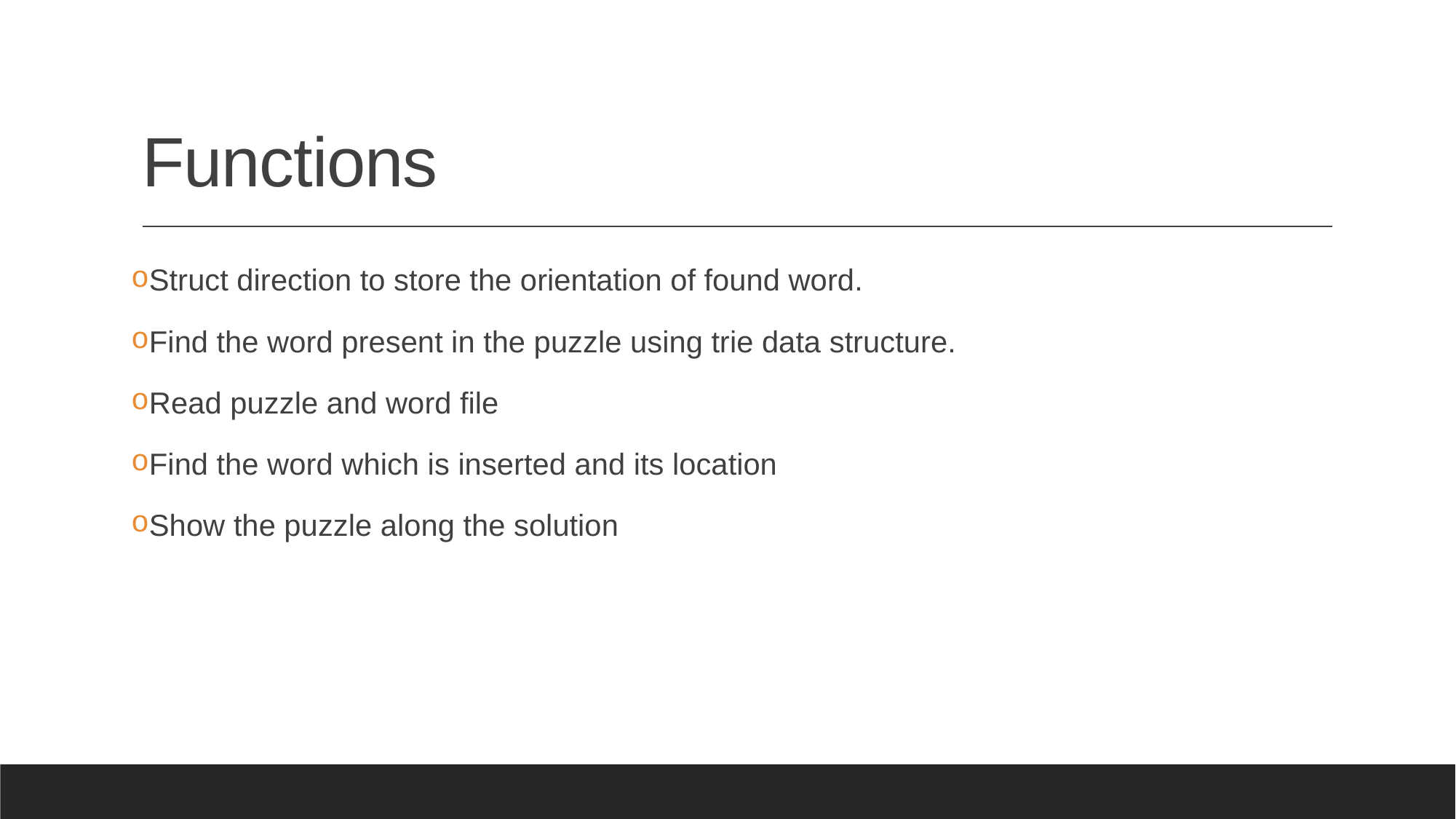

# Functions
Struct direction to store the orientation of found word.
Find the word present in the puzzle using trie data structure.
Read puzzle and word file
Find the word which is inserted and its location
Show the puzzle along the solution